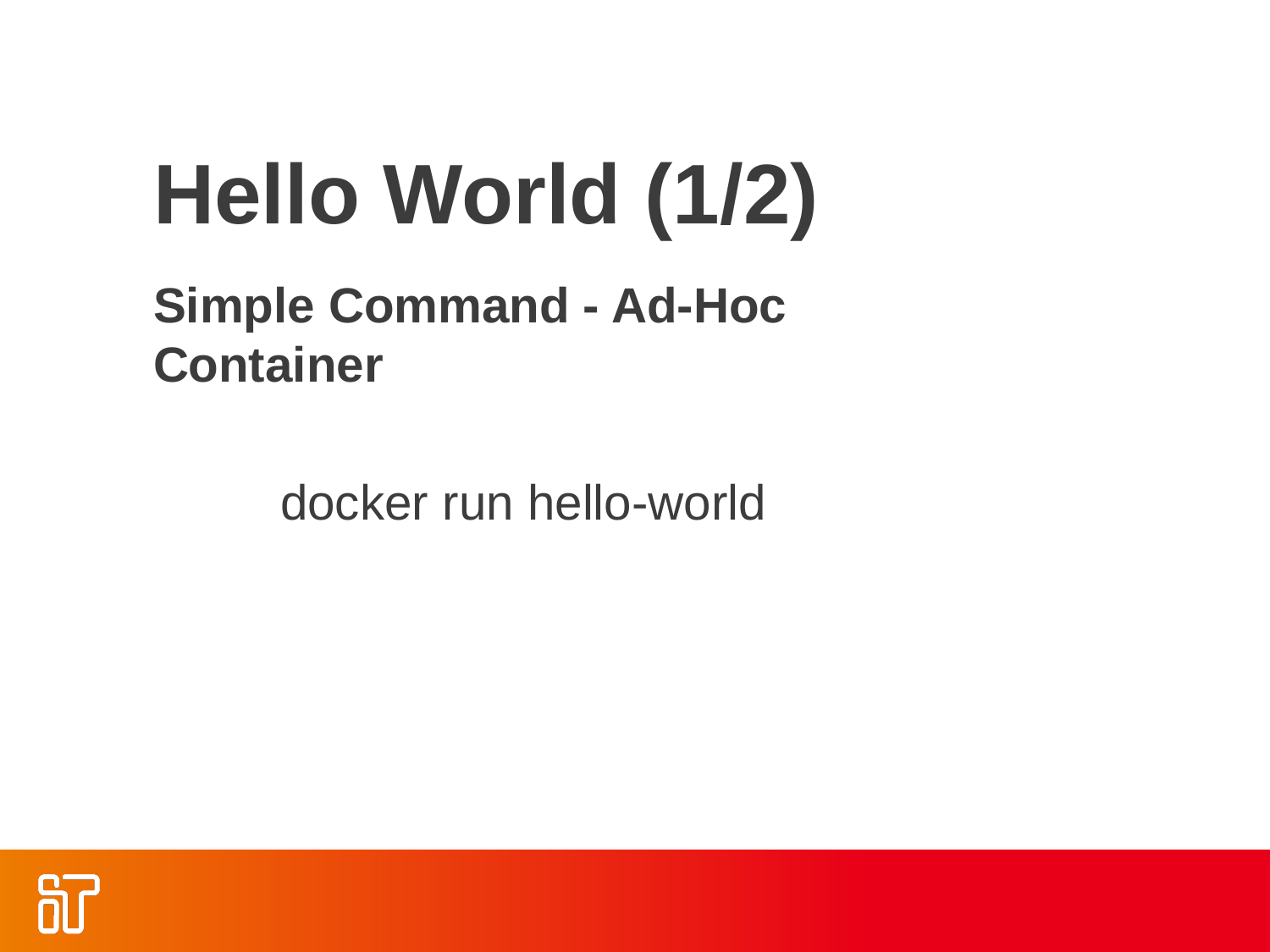

Hello World (1/2)
Simple Command - Ad-Hoc Container

	docker run hello-world
9